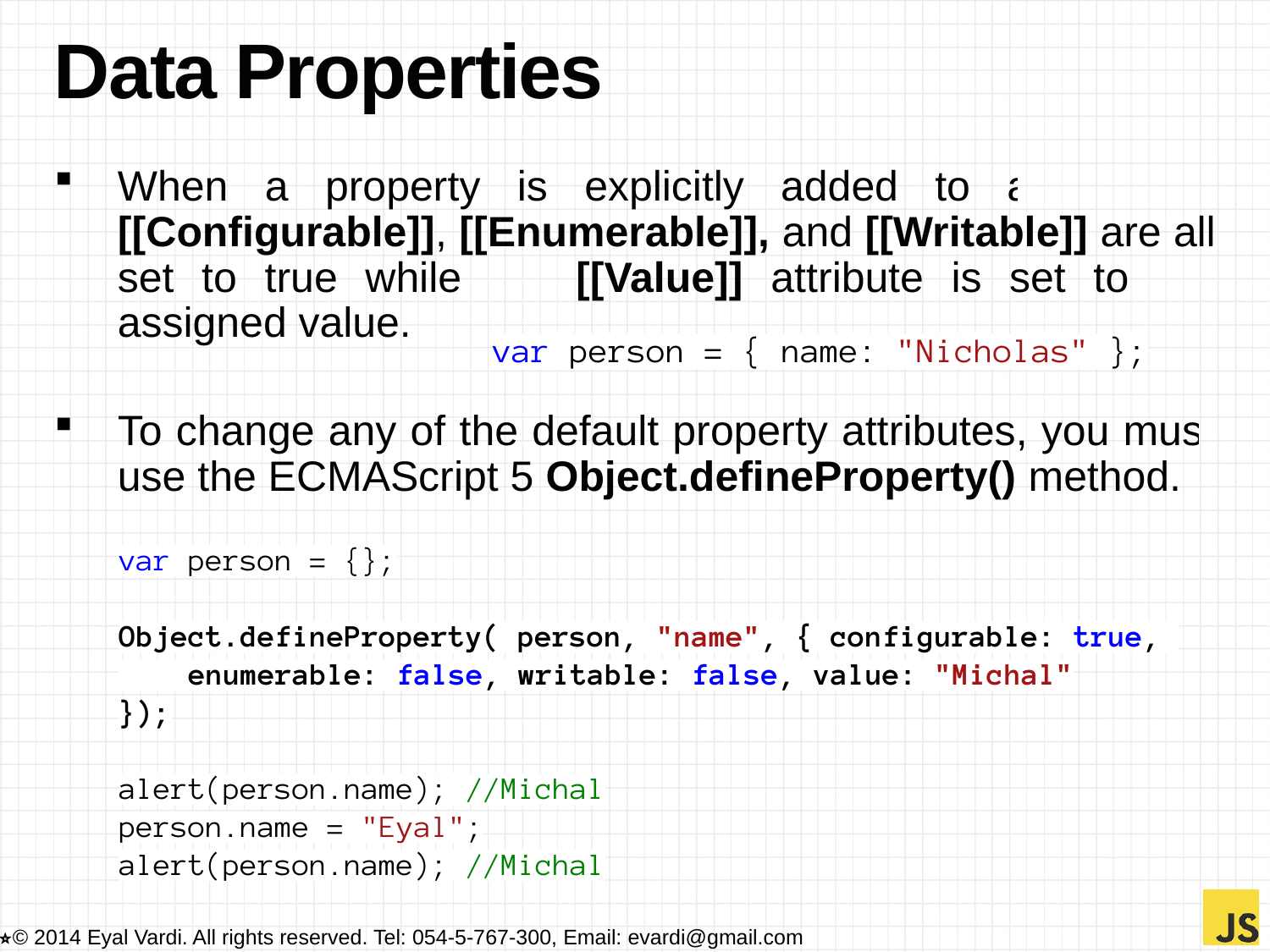

# Data Properties
When a property is explicitly added to an object, [[Configurable]], [[Enumerable]], and [[Writable]] are all set to true while the [[Value]] attribute is set to the assigned value.

To change any of the default property attributes, you must use the ECMAScript 5 Object.defineProperty() method.
var person = { name: "Nicholas" };
var person = {};

Object.defineProperty( person, "name", { configurable: true,
    enumerable: false, writable: false, value: "Michal"
});

alert(person.name); //Michal
person.name = "Eyal";
alert(person.name); //Michal